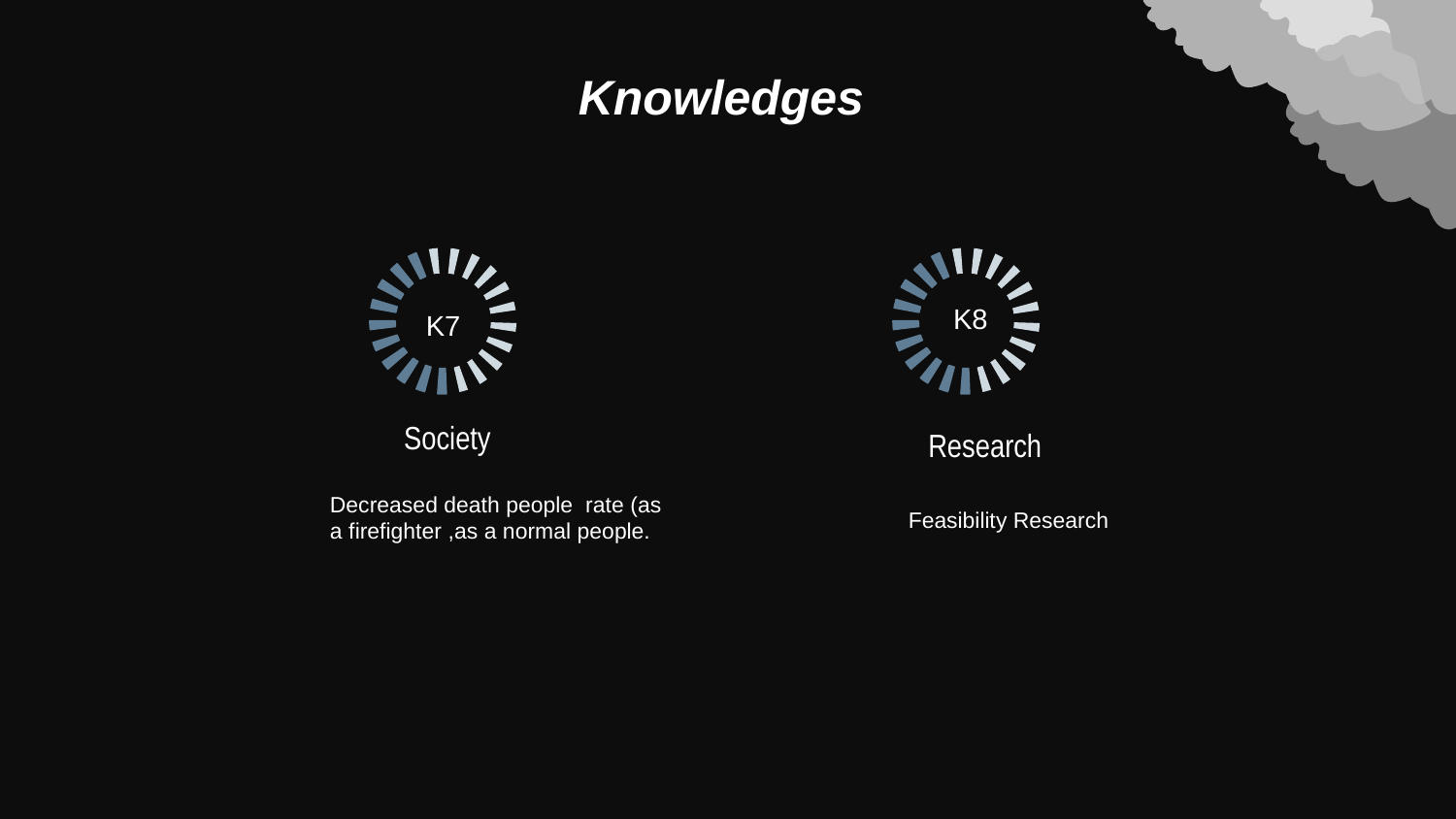

# Knowledges

K8
K7
Society
Research
Decreased death people  rate (as a firefighter ,as a normal people.
 Feasibility Research